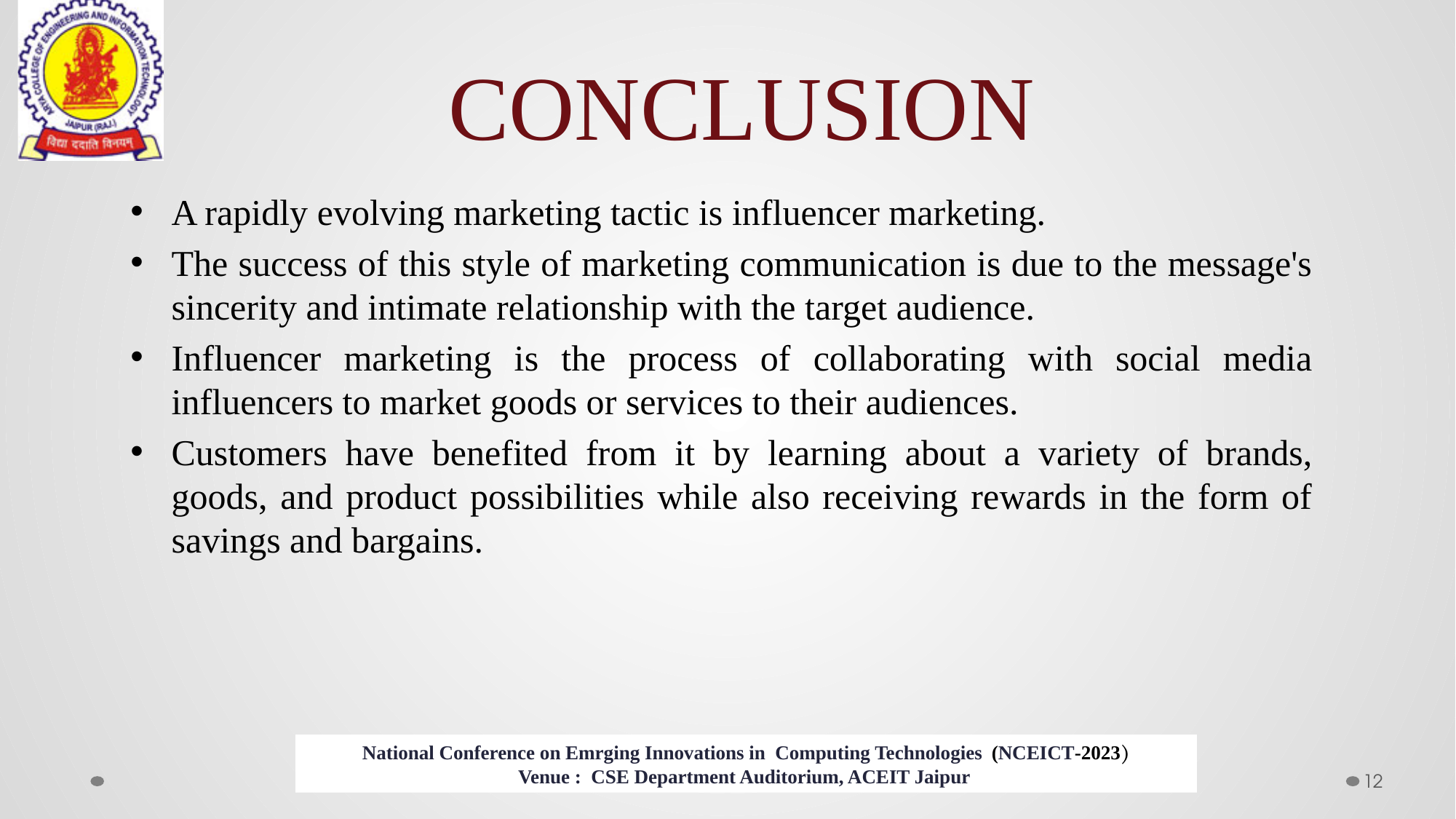

# CONCLUSION
A rapidly evolving marketing tactic is influencer marketing.
The success of this style of marketing communication is due to the message's sincerity and intimate relationship with the target audience.
Influencer marketing is the process of collaborating with social media influencers to market goods or services to their audiences.
Customers have benefited from it by learning about a variety of brands, goods, and product possibilities while also receiving rewards in the form of savings and bargains.

12